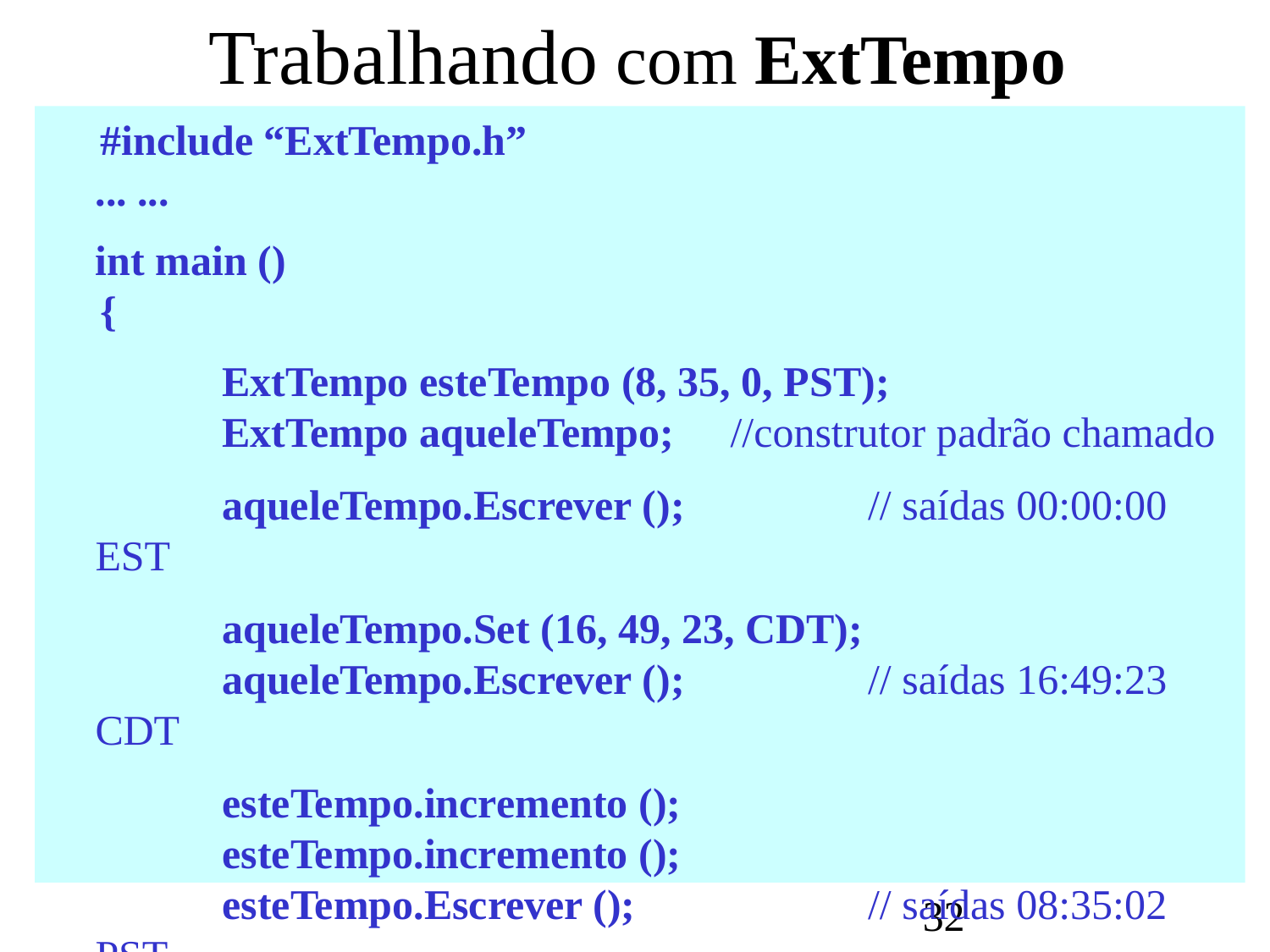

# Trabalhando com ExtTempo
     #include “ExtTempo.h”
	... ...

	int main ()
     {

	 	ExtTempo esteTempo (8, 35, 0, PST);
	 	ExtTempo aqueleTempo; 	//construtor padrão chamado

		aqueleTempo.Escrever ();		 // saídas 00:00:00 EST

		aqueleTempo.Set (16, 49, 23, CDT);
		aqueleTempo.Escrever ();		 // saídas 16:49:23 CDT

		esteTempo.incremento ();
		esteTempo.incremento ();
		esteTempo.Escrever ();		 // saídas 08:35:02 PST
	}
32